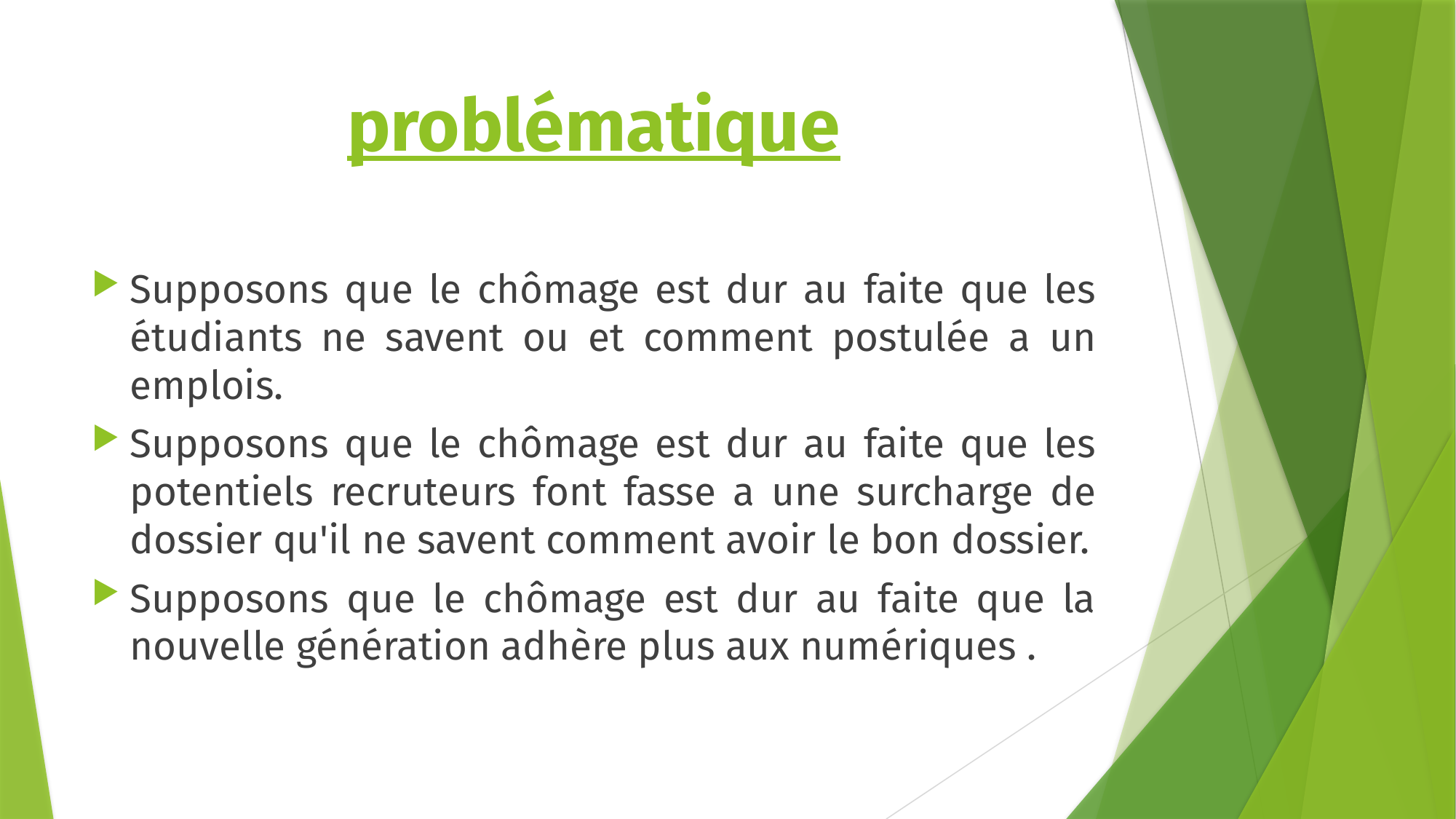

# problématique
Supposons que le chômage est dur au faite que les étudiants ne savent ou et comment postulée a un emplois.
Supposons que le chômage est dur au faite que les potentiels recruteurs font fasse a une surcharge de dossier qu'il ne savent comment avoir le bon dossier.
Supposons que le chômage est dur au faite que la nouvelle génération adhère plus aux numériques .